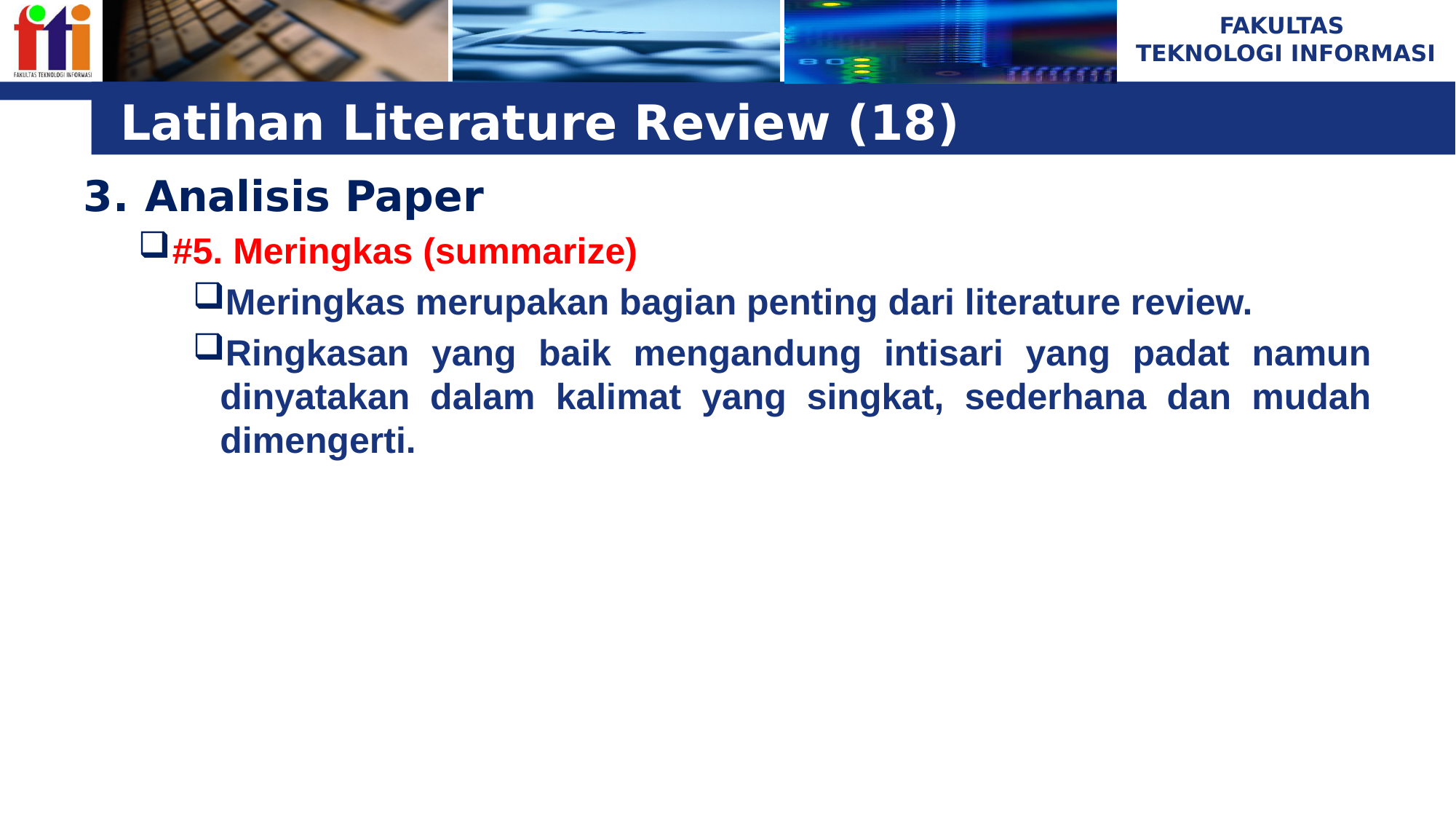

# Latihan Literature Review (18)
Analisis Paper
#5. Meringkas (summarize)
Meringkas merupakan bagian penting dari literature review.
Ringkasan yang baik mengandung intisari yang padat namun dinyatakan dalam kalimat yang singkat, sederhana dan mudah dimengerti.